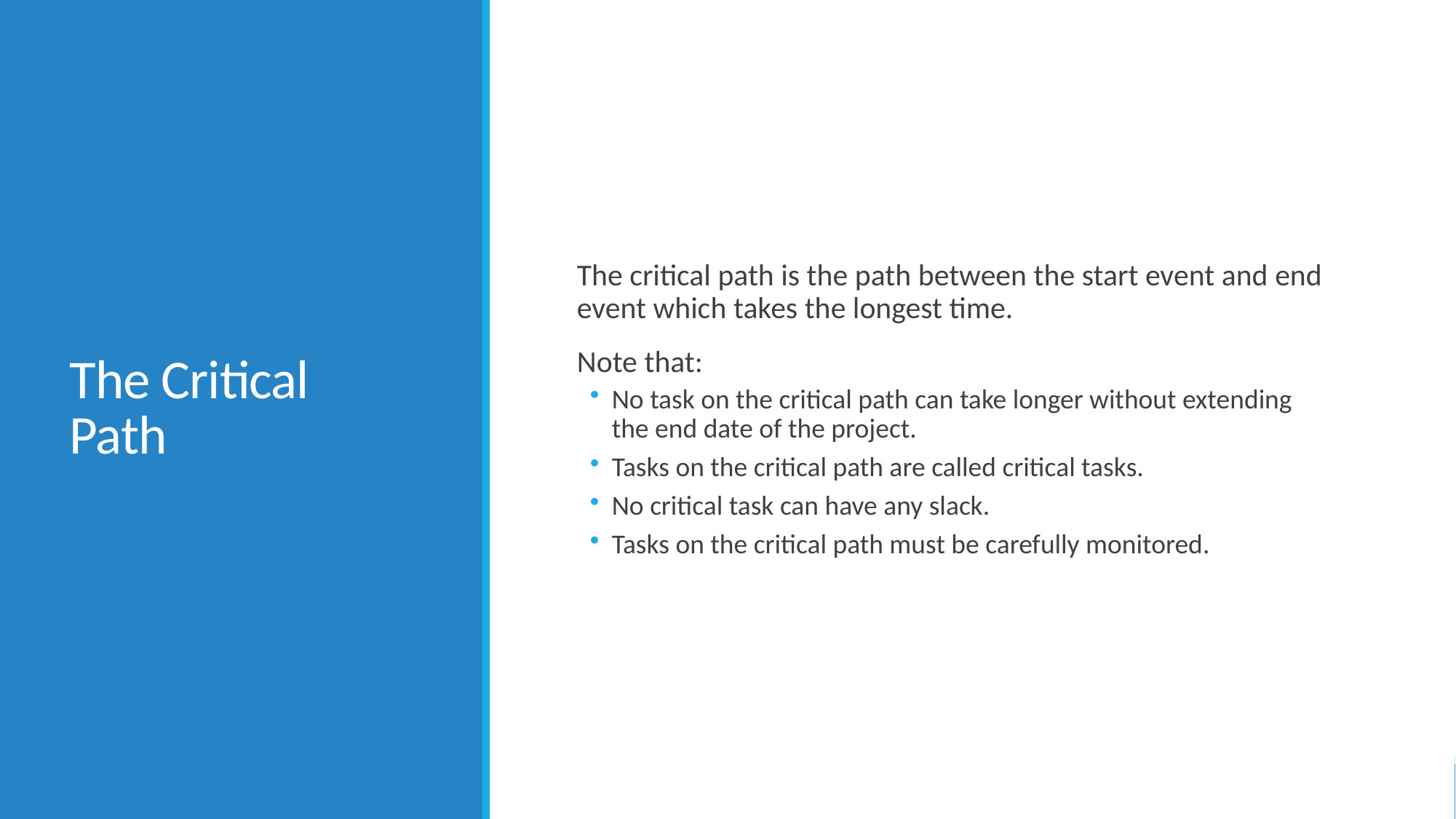

# The Critical Path
	The critical path is the path between the start event and end event which takes the longest time.
	Note that:
No task on the critical path can take longer without extending the end date of the project.
Tasks on the critical path are called critical tasks.
No critical task can have any slack.
Tasks on the critical path must be carefully monitored.